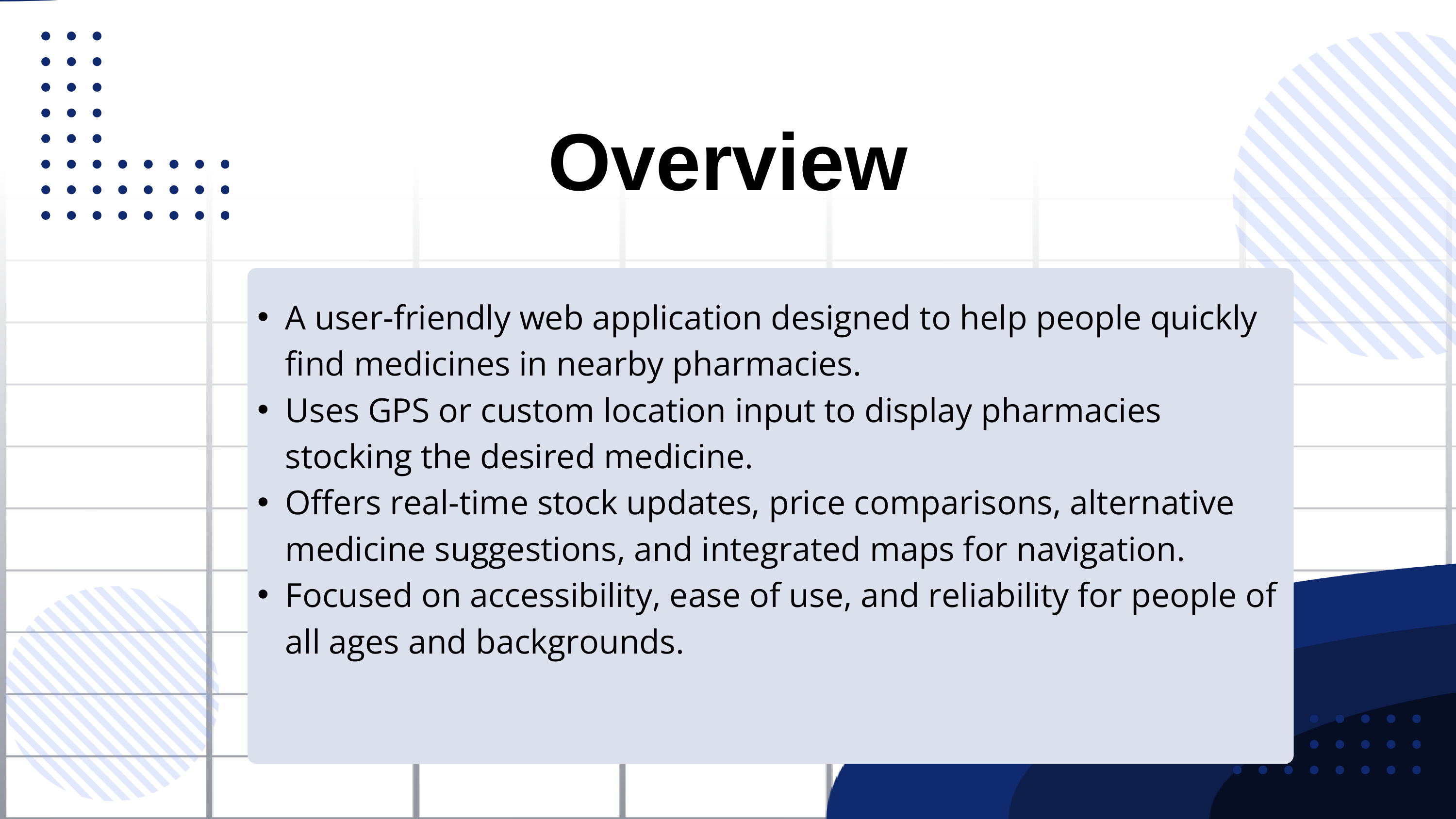

Overview

A user-friendly web application designed to help people quickly find medicines in nearby pharmacies.
Uses GPS or custom location input to display pharmacies stocking the desired medicine.
Offers real-time stock updates, price comparisons, alternative medicine suggestions, and integrated maps for navigation.
Focused on accessibility, ease of use, and reliability for people of all ages and backgrounds.